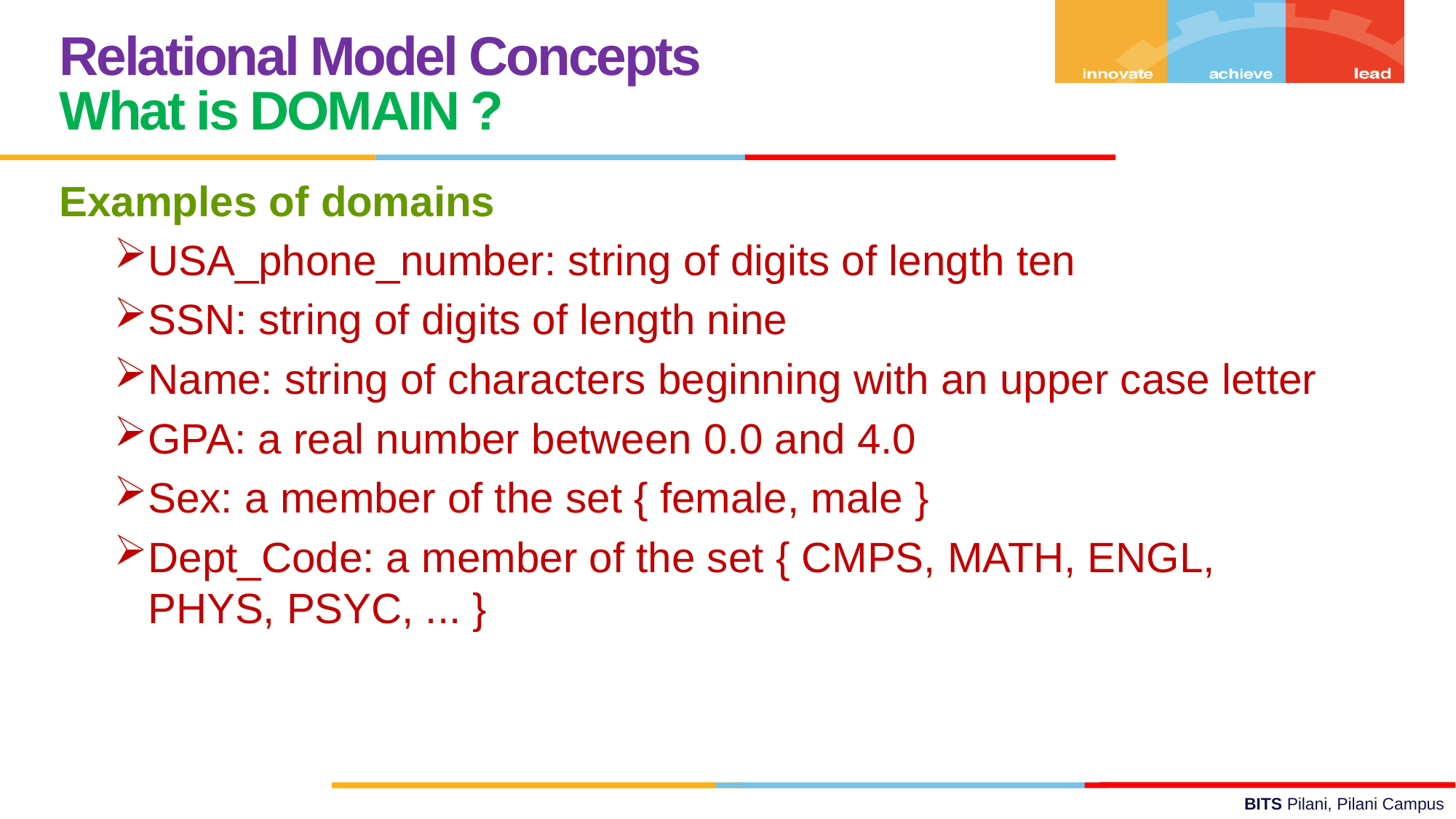

Relational Model Concepts
What is DOMAIN ?
Examples of domains
USA_phone_number: string of digits of length ten
SSN: string of digits of length nine
Name: string of characters beginning with an upper case letter
GPA: a real number between 0.0 and 4.0
Sex: a member of the set { female, male }
Dept_Code: a member of the set { CMPS, MATH, ENGL, PHYS, PSYC, ... }